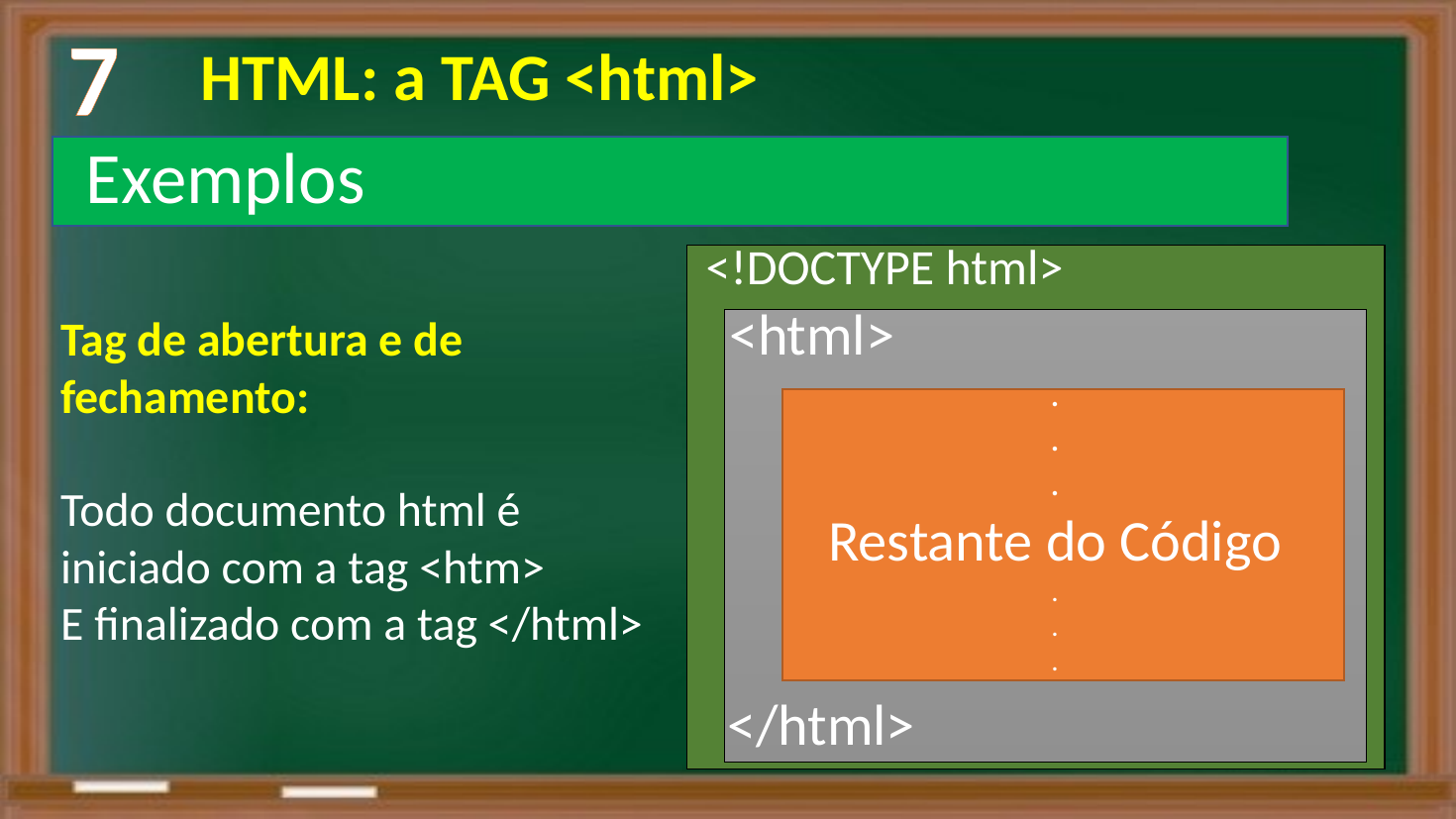

7
         HTML: a TAG <html>
Exemplos

<!DOCTYPE html>

<html>
Tag de abertura e de fechamento:

Todo documento html é iniciado com a tag <htm>
E finalizado com a tag </html>

.
.
.
Restante do Código
.
.
.

</html>